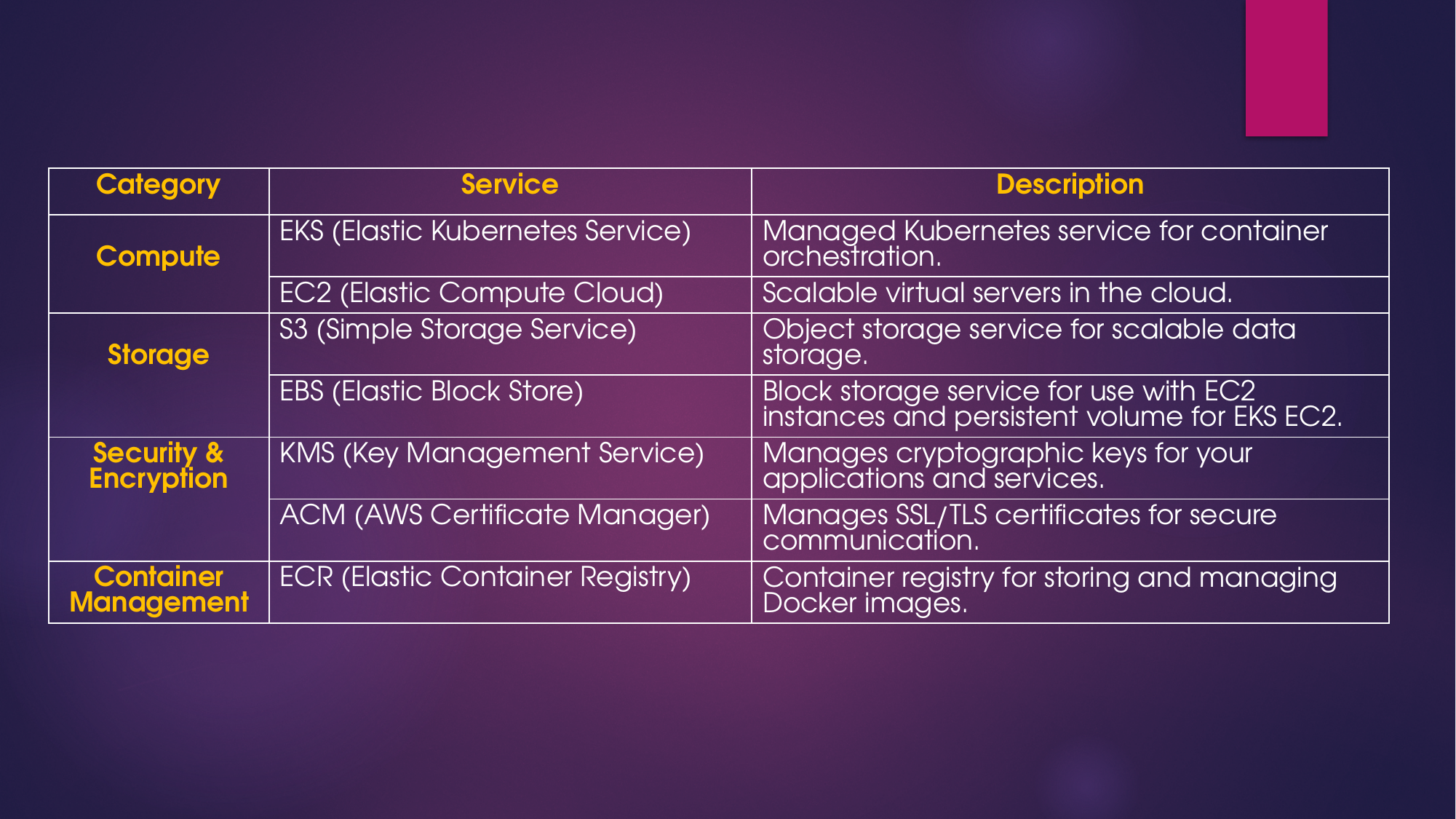

| Category | Service | Description |
| --- | --- | --- |
| Compute | EKS (Elastic Kubernetes Service) | Managed Kubernetes service for container orchestration. |
|  | EC2 (Elastic Compute Cloud) | Scalable virtual servers in the cloud. |
| Storage | S3 (Simple Storage Service) | Object storage service for scalable data storage. |
|  | EBS (Elastic Block Store) | Block storage service for use with EC2 instances and persistent volume for EKS EC2. |
| Security & Encryption | KMS (Key Management Service) | Manages cryptographic keys for your applications and services. |
|  | ACM (AWS Certificate Manager) | Manages SSL/TLS certificates for secure communication. |
| Container Management | ECR (Elastic Container Registry) | Container registry for storing and managing Docker images. |